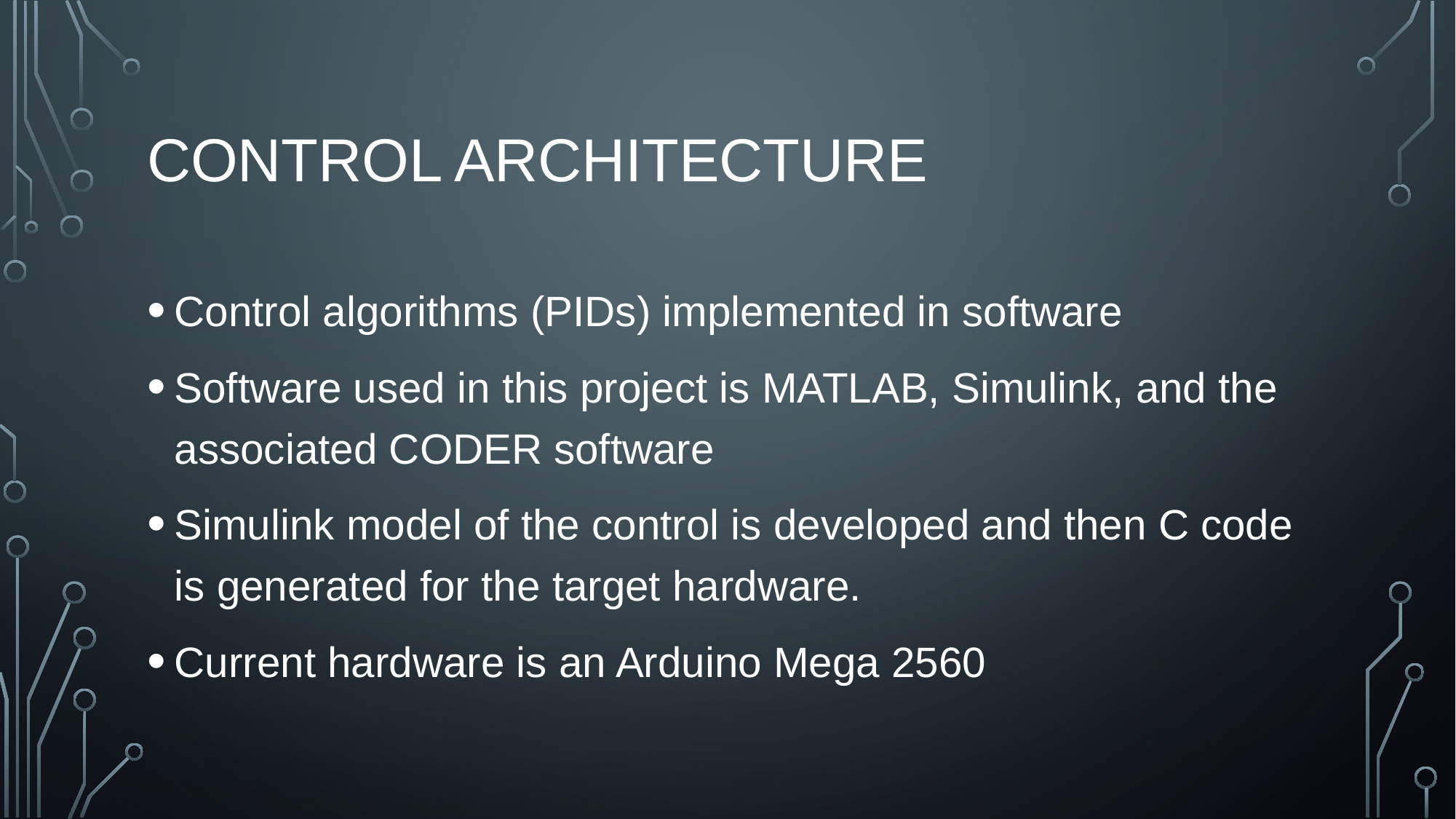

# Control architecture
Control algorithms (PIDs) implemented in software
Software used in this project is MATLAB, Simulink, and the associated CODER software
Simulink model of the control is developed and then C code is generated for the target hardware.
Current hardware is an Arduino Mega 2560